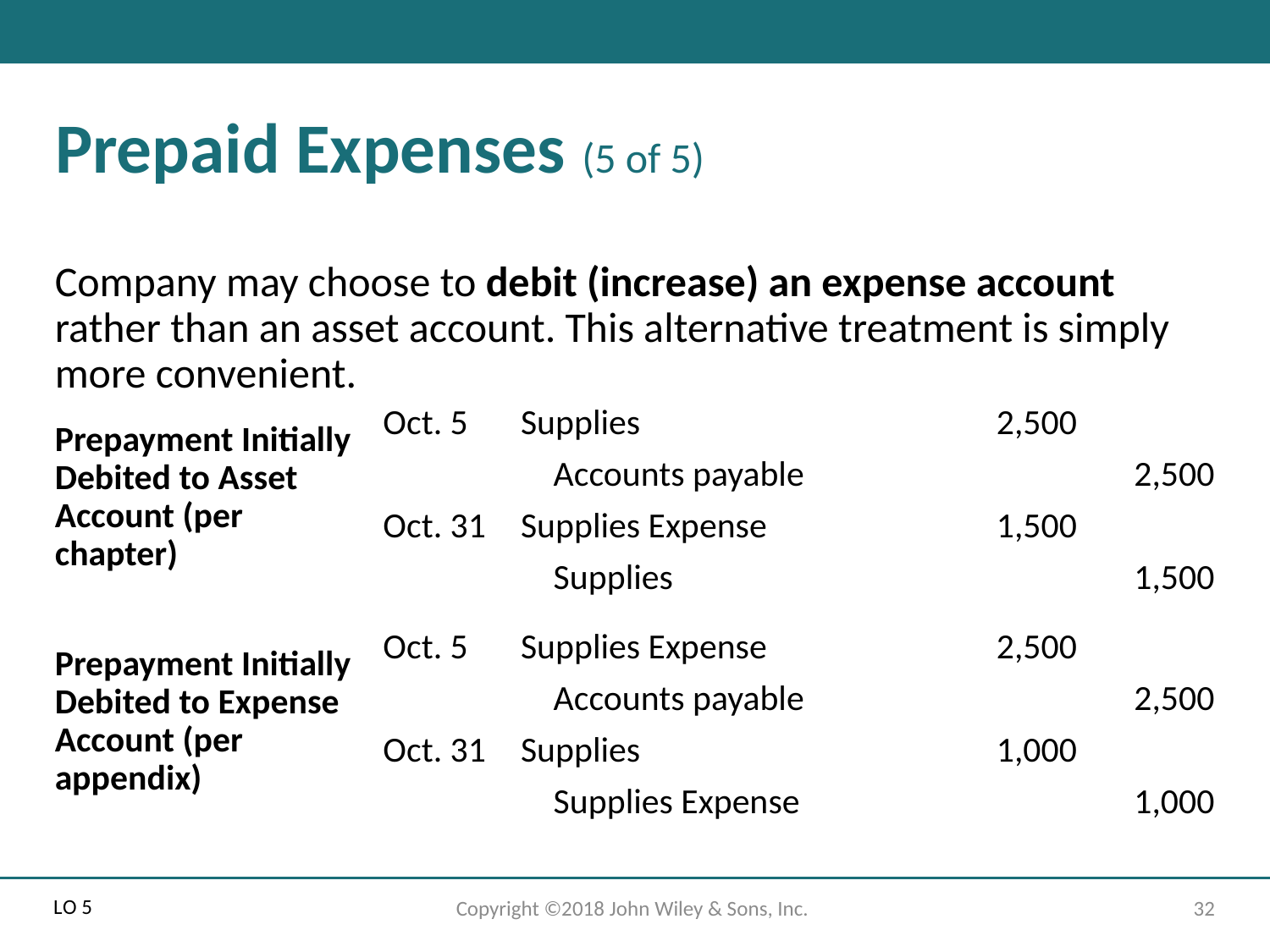

# Prepaid Expenses (5 of 5)
Company may choose to debit (increase) an expense account rather than an asset account. This alternative treatment is simply more convenient.
| Oct. 5 | Supplies | 2,500 |  |
| --- | --- | --- | --- |
|  | Accounts payable |  | 2,500 |
| Oct. 31 | Supplies Expense | 1,500 |  |
|  | Supplies |  | 1,500 |
Prepayment Initially Debited to Asset Account (per chapter)
| Oct. 5 | Supplies Expense | 2,500 |  |
| --- | --- | --- | --- |
|  | Accounts payable |  | 2,500 |
| Oct. 31 | Supplies | 1,000 |  |
|  | Supplies Expense |  | 1,000 |
Prepayment Initially Debited to Expense Account (per appendix)
L O 5
Copyright ©2018 John Wiley & Sons, Inc.
32